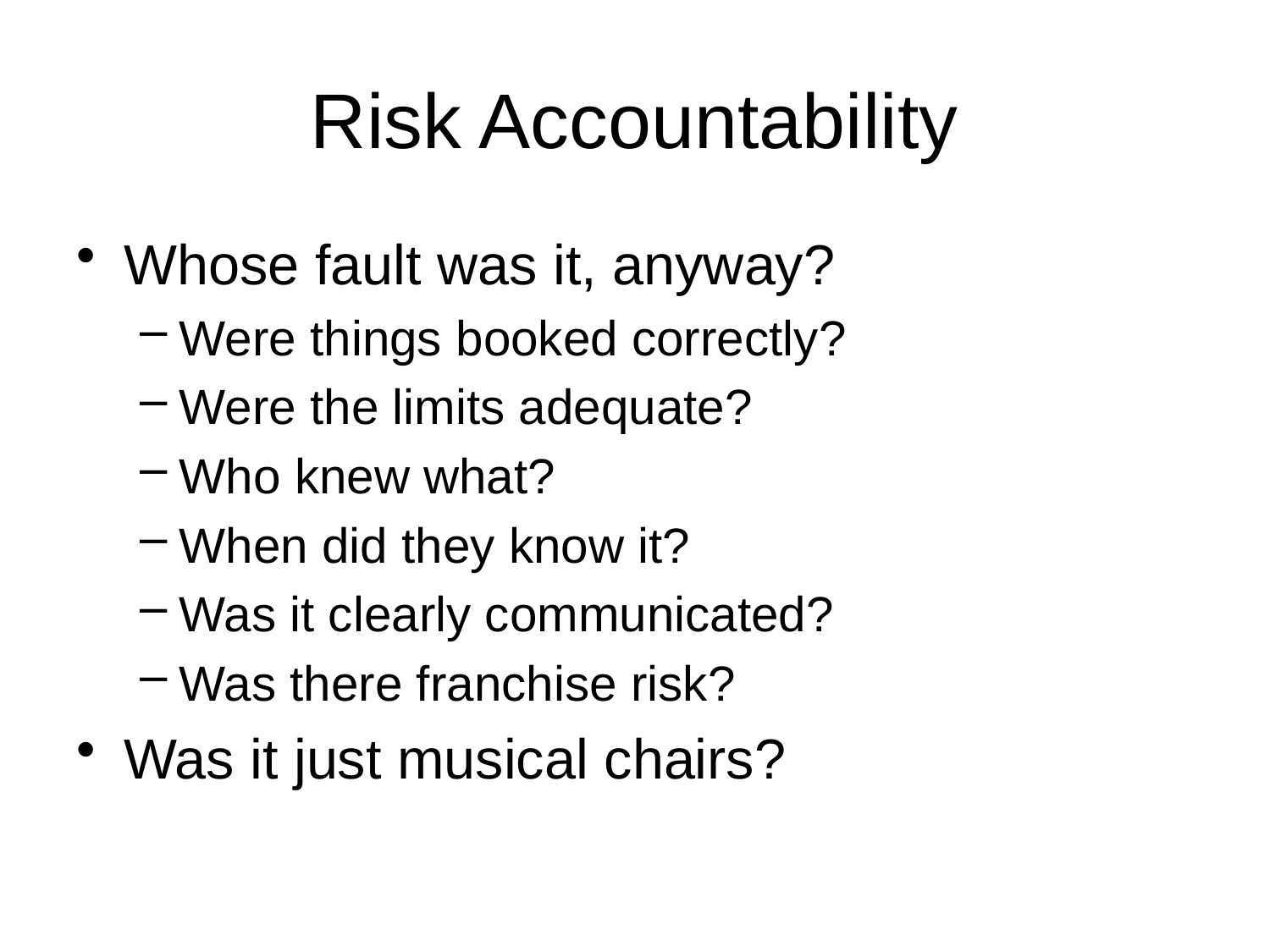

# Risk Accountability
Whose fault was it, anyway?
Were things booked correctly?
Were the limits adequate?
Who knew what?
When did they know it?
Was it clearly communicated?
Was there franchise risk?
Was it just musical chairs?